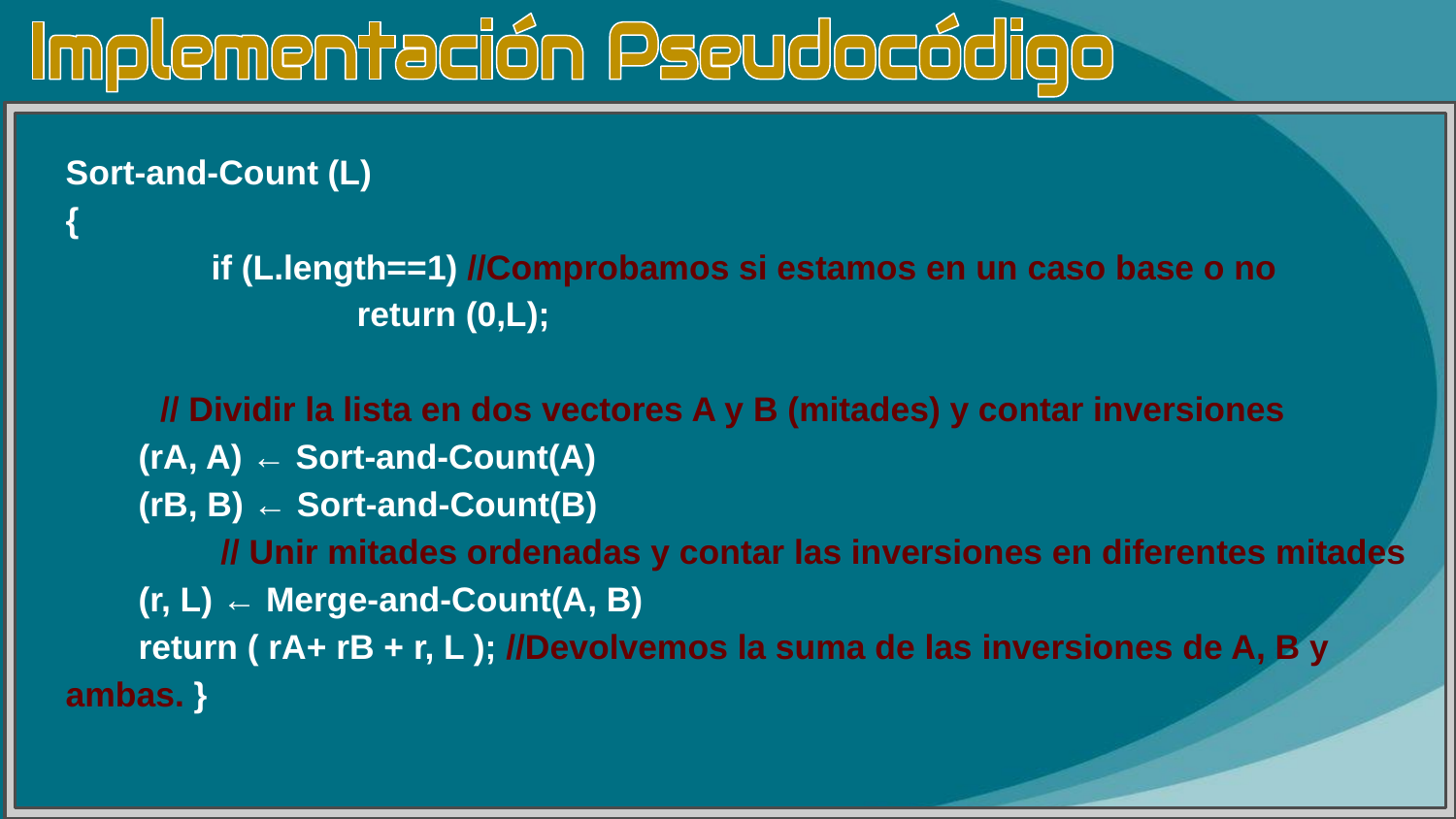

Sort-and-Count (L)
{
	if (L.length==1) //Comprobamos si estamos en un caso base o no 			return (0,L);
          // Dividir la lista en dos vectores A y B (mitades) y contar inversiones
(rA, A) ← Sort-and-Count(A)
(rB, B) ← Sort-and-Count(B)
	 // Unir mitades ordenadas y contar las inversiones en diferentes mitades
(r, L) ← Merge-and-Count(A, B)
return ( rA+ rB + r, L ); //Devolvemos la suma de las inversiones de A, B y ambas. }